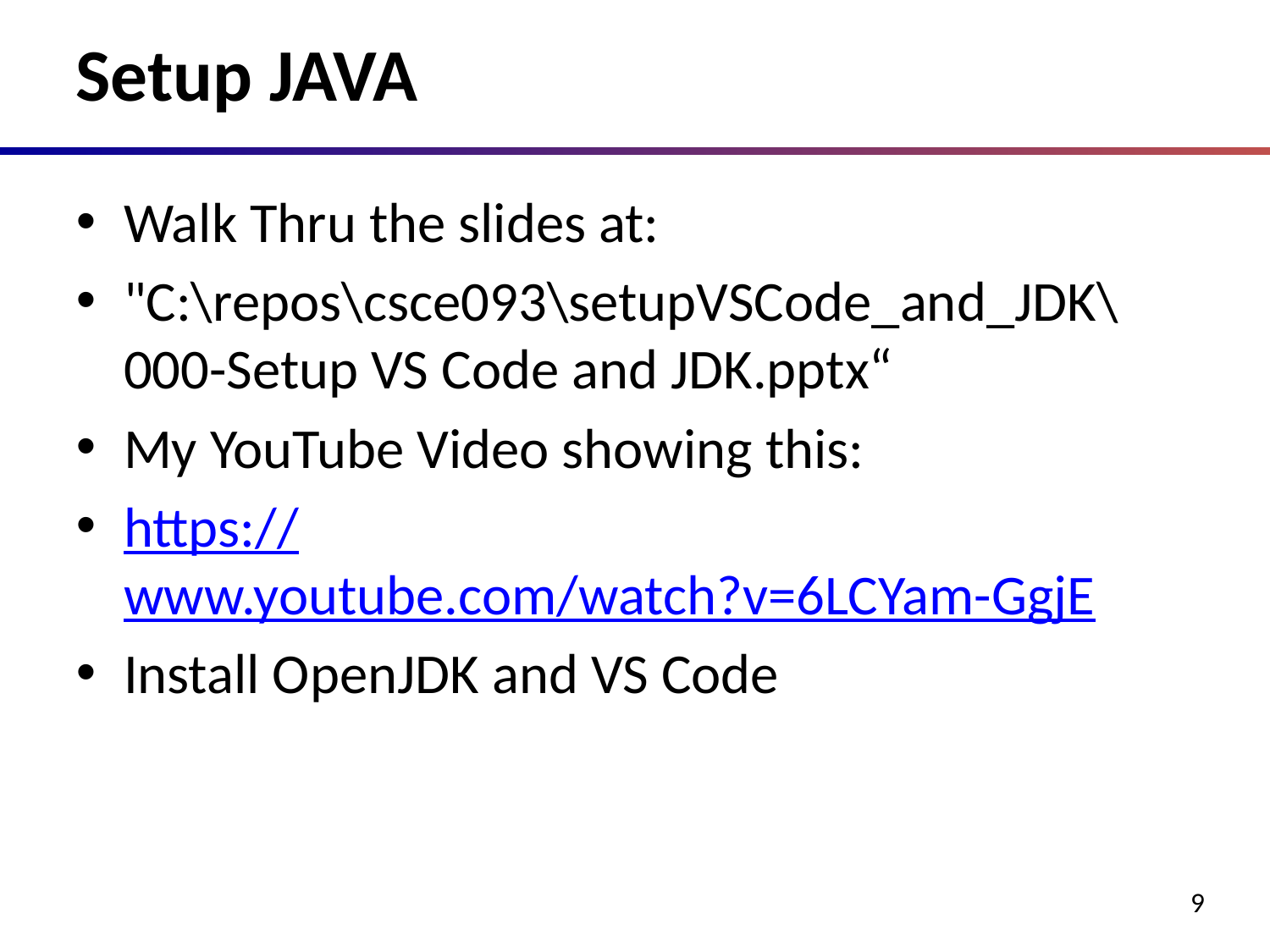

# Setup JAVA
Walk Thru the slides at:
"C:\repos\csce093\setupVSCode_and_JDK\000-Setup VS Code and JDK.pptx“
My YouTube Video showing this:
https://www.youtube.com/watch?v=6LCYam-GgjE
Install OpenJDK and VS Code